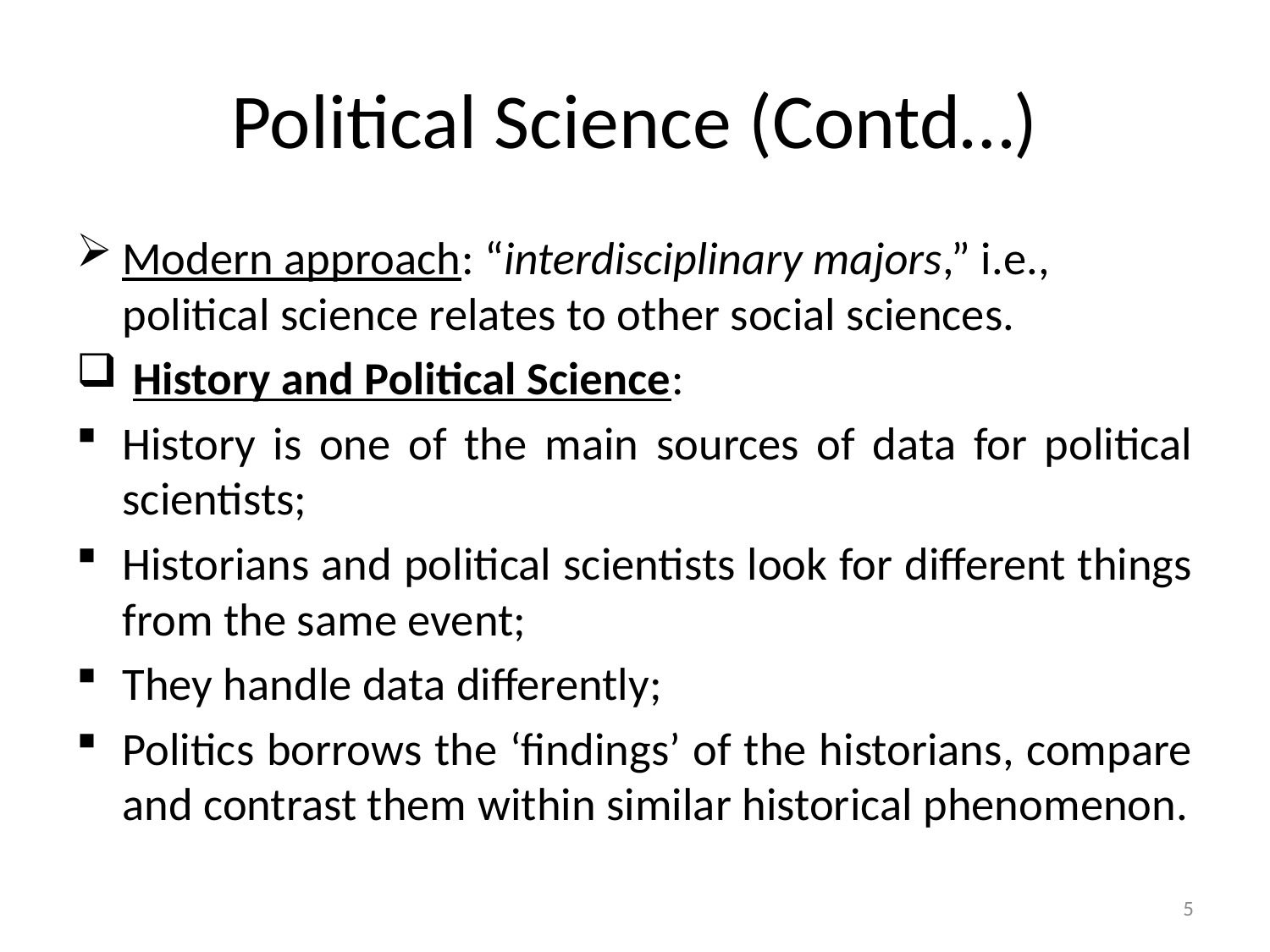

# Political Science (Contd…)
Modern approach: “interdisciplinary majors,” i.e., political science relates to other social sciences.
 History and Political Science:
History is one of the main sources of data for political scientists;
Historians and political scientists look for different things from the same event;
They handle data differently;
Politics borrows the ‘findings’ of the historians, compare and contrast them within similar historical phenomenon.

5